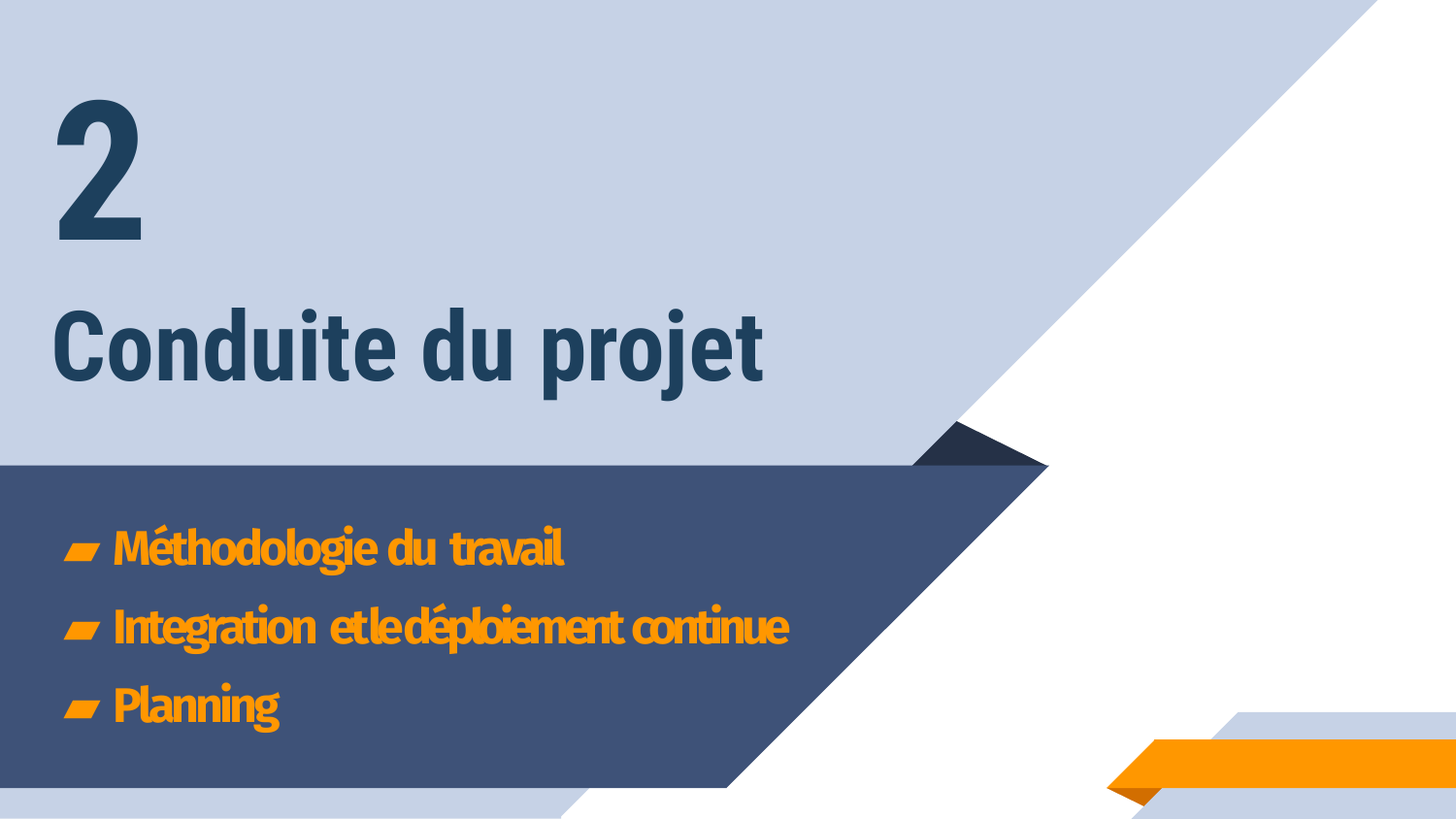

# 2
Conduite du projet

▰ Méthodologie du travail
▰ Integration et le déploiement continue
▰ Planning